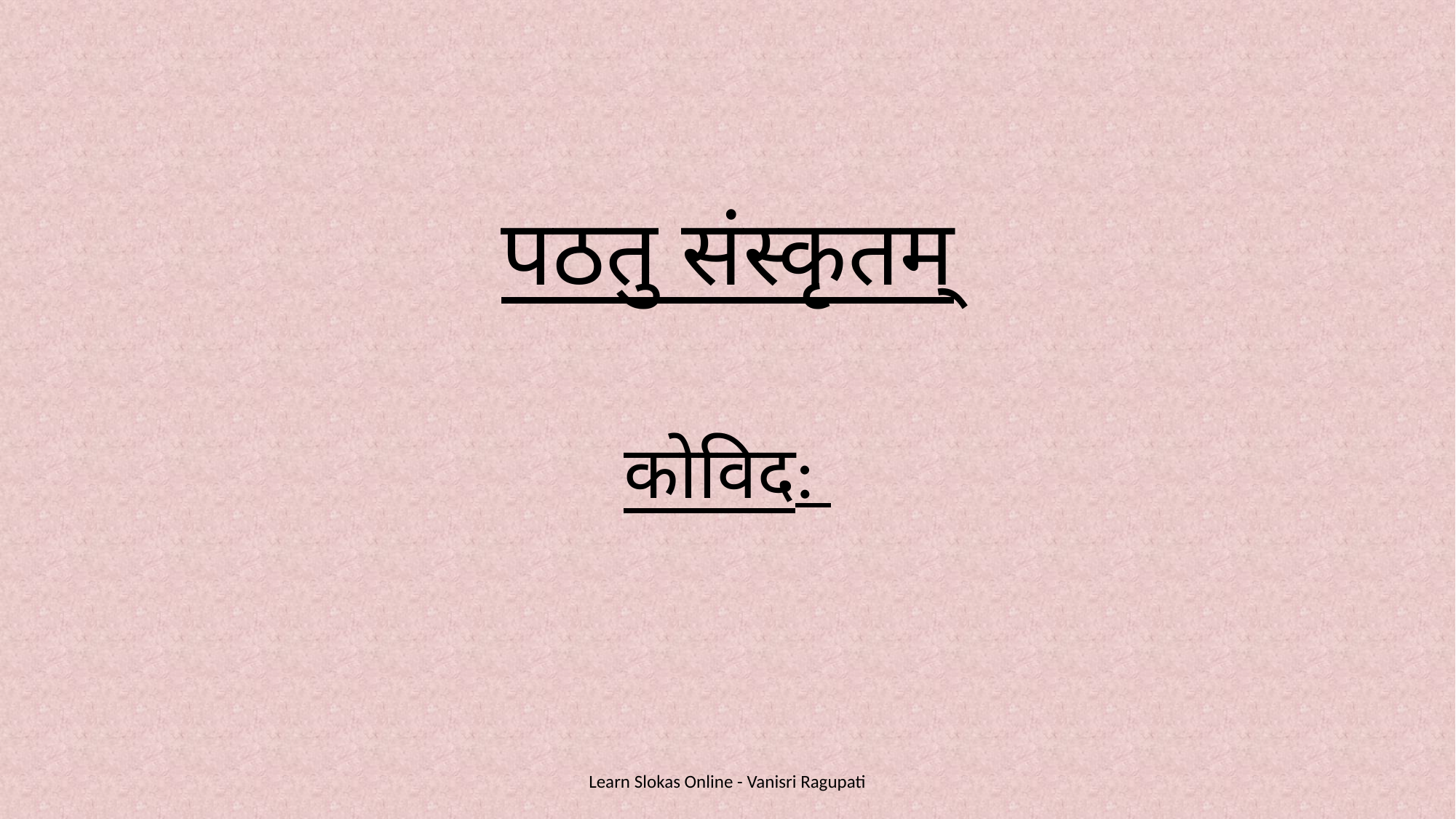

# पठतु संस्कृतम्
कोविद:
Learn Slokas Online - Vanisri Ragupati